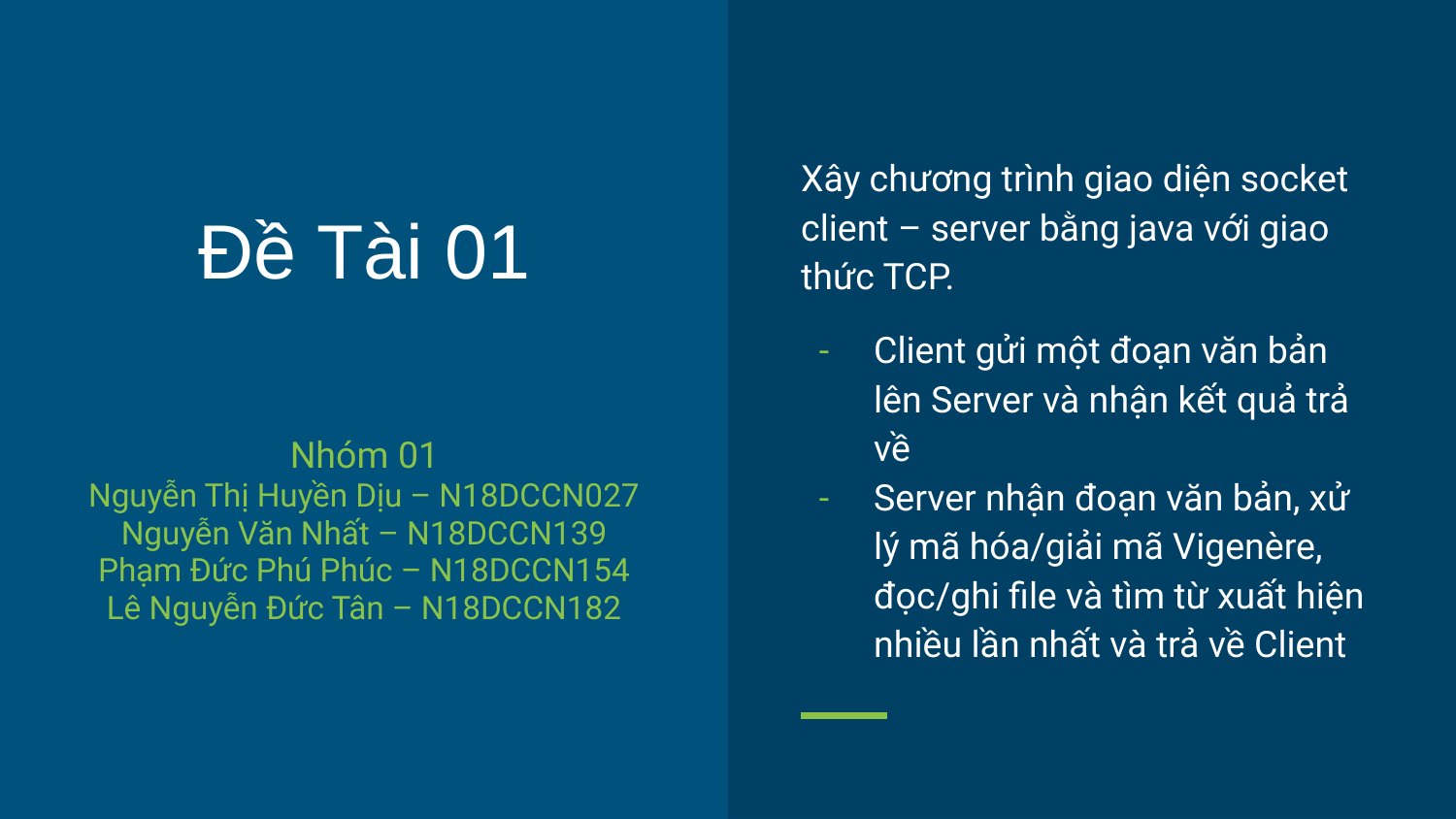

Xây chương trình giao diện socket client – server bằng java với giao thức TCP.
Client gửi một đoạn văn bản lên Server và nhận kết quả trả về
Server nhận đoạn văn bản, xử lý mã hóa/giải mã Vigenère, đọc/ghi file và tìm từ xuất hiện nhiều lần nhất và trả về Client
# Đề Tài 01
Nhóm 01
Nguyễn Thị Huyền Dịu – N18DCCN027
Nguyễn Văn Nhất – N18DCCN139
Phạm Đức Phú Phúc – N18DCCN154
Lê Nguyễn Đức Tân – N18DCCN182